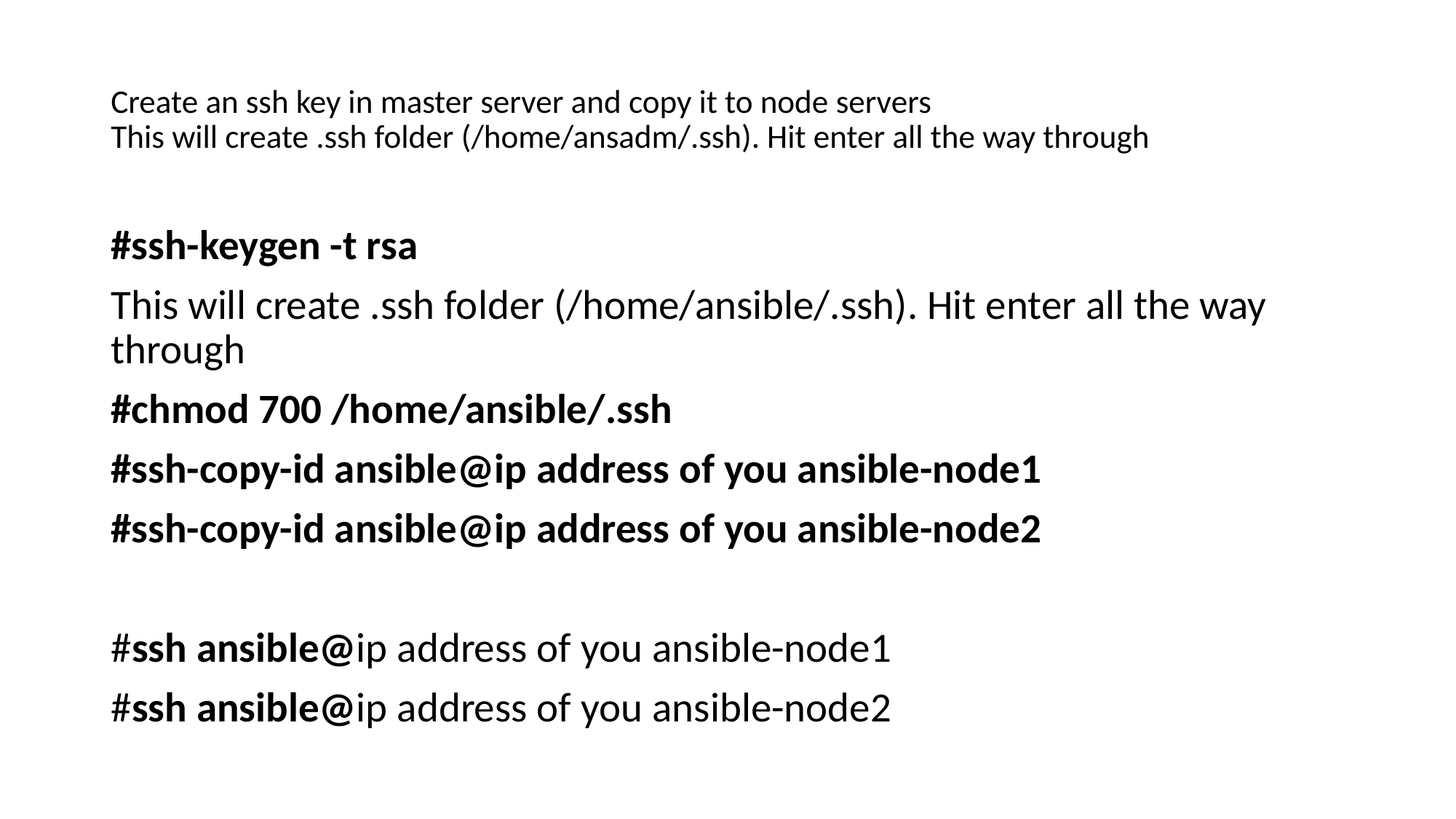

# Create an ssh key in master server and copy it to node servers This will create .ssh folder (/home/ansadm/.ssh). Hit enter all the way through
#ssh-keygen -t rsa
This will create .ssh folder (/home/ansible/.ssh). Hit enter all the way through
#chmod 700 /home/ansible/.ssh
#ssh-copy-id ansible@ip address of you ansible-node1
#ssh-copy-id ansible@ip address of you ansible-node2

#ssh ansible@ip address of you ansible-node1
#ssh ansible@ip address of you ansible-node2